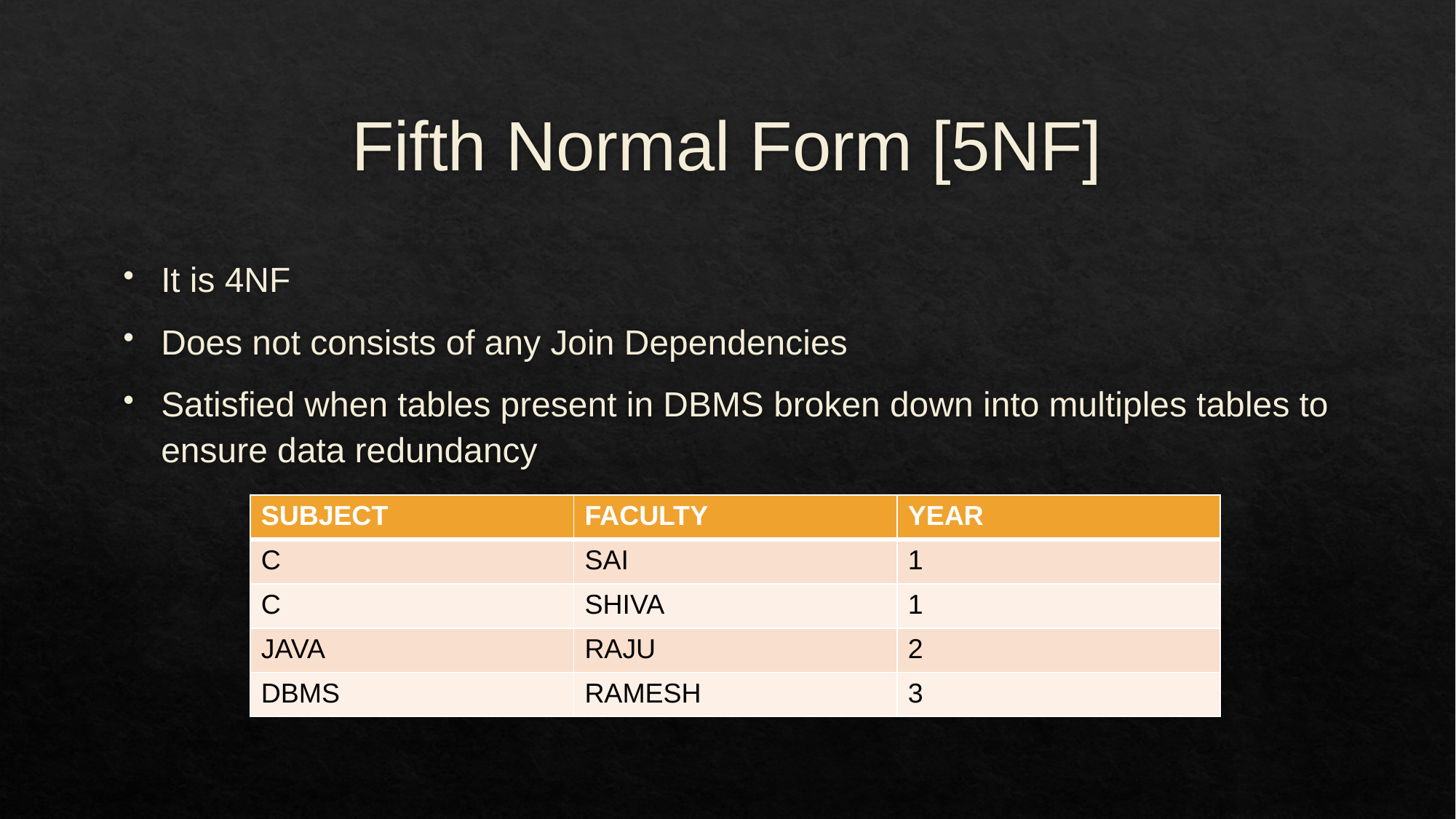

# Fifth Normal Form [5NF]
It is 4NF
Does not consists of any Join Dependencies
Satisfied when tables present in DBMS broken down into multiples tables to ensure data redundancy

| SUBJECT | FACULTY | YEAR |
| --- | --- | --- |
| C | SAI | 1 |
| C | SHIVA | 1 |
| JAVA | RAJU | 2 |
| DBMS | RAMESH | 3 |